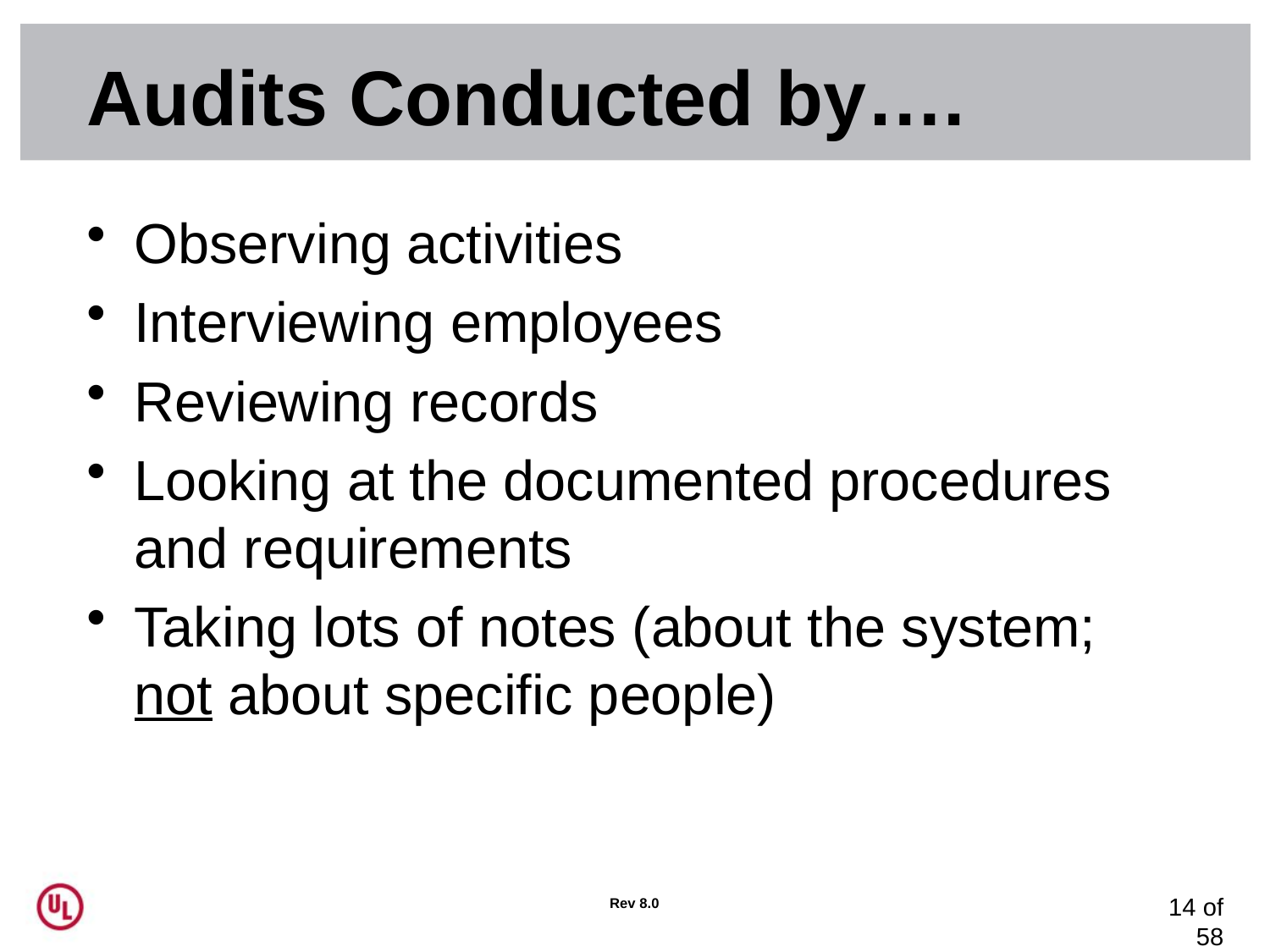

# Audits Conducted by….
Observing activities
Interviewing employees
Reviewing records
Looking at the documented procedures and requirements
Taking lots of notes (about the system; not about specific people)
14 of 58

Rev 8.0